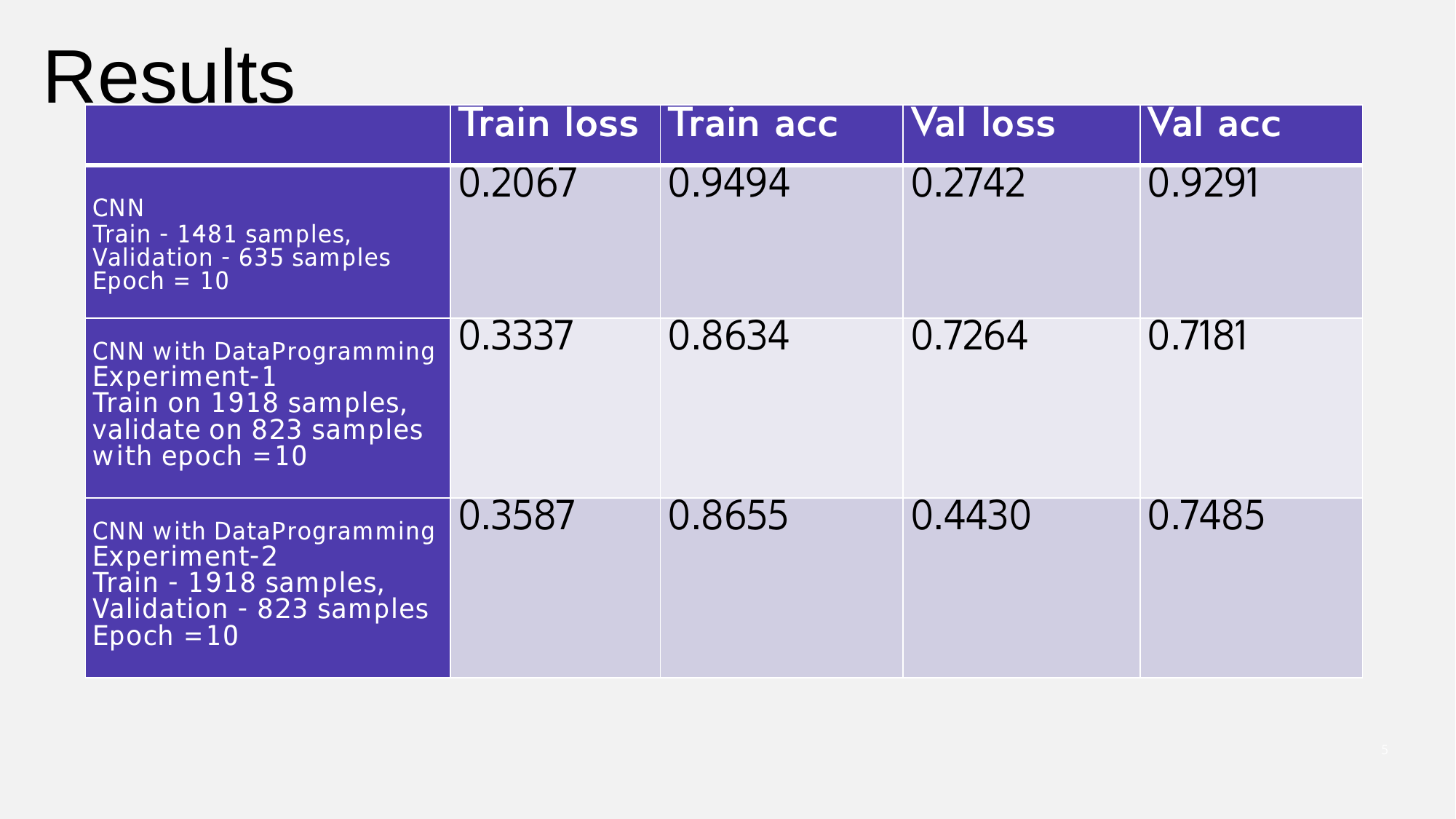

Results
|  | Train loss | Train acc | Val loss | Val acc |
| --- | --- | --- | --- | --- |
| CNN Train - 1481 samples, Validation - 635 samples Epoch = 10 | 0.2067 | 0.9494 | 0.2742 | 0.9291 |
| CNN with DataProgramming Experiment-1 Train on 1918 samples, validate on 823 samples with epoch =10 | 0.3337 | 0.8634 | 0.7264 | 0.7181 |
| CNN with DataProgramming Experiment-2 Train - 1918 samples, Validation - 823 samples Epoch =10 | 0.3587 | 0.8655 | 0.4430 | 0.7485 |
5